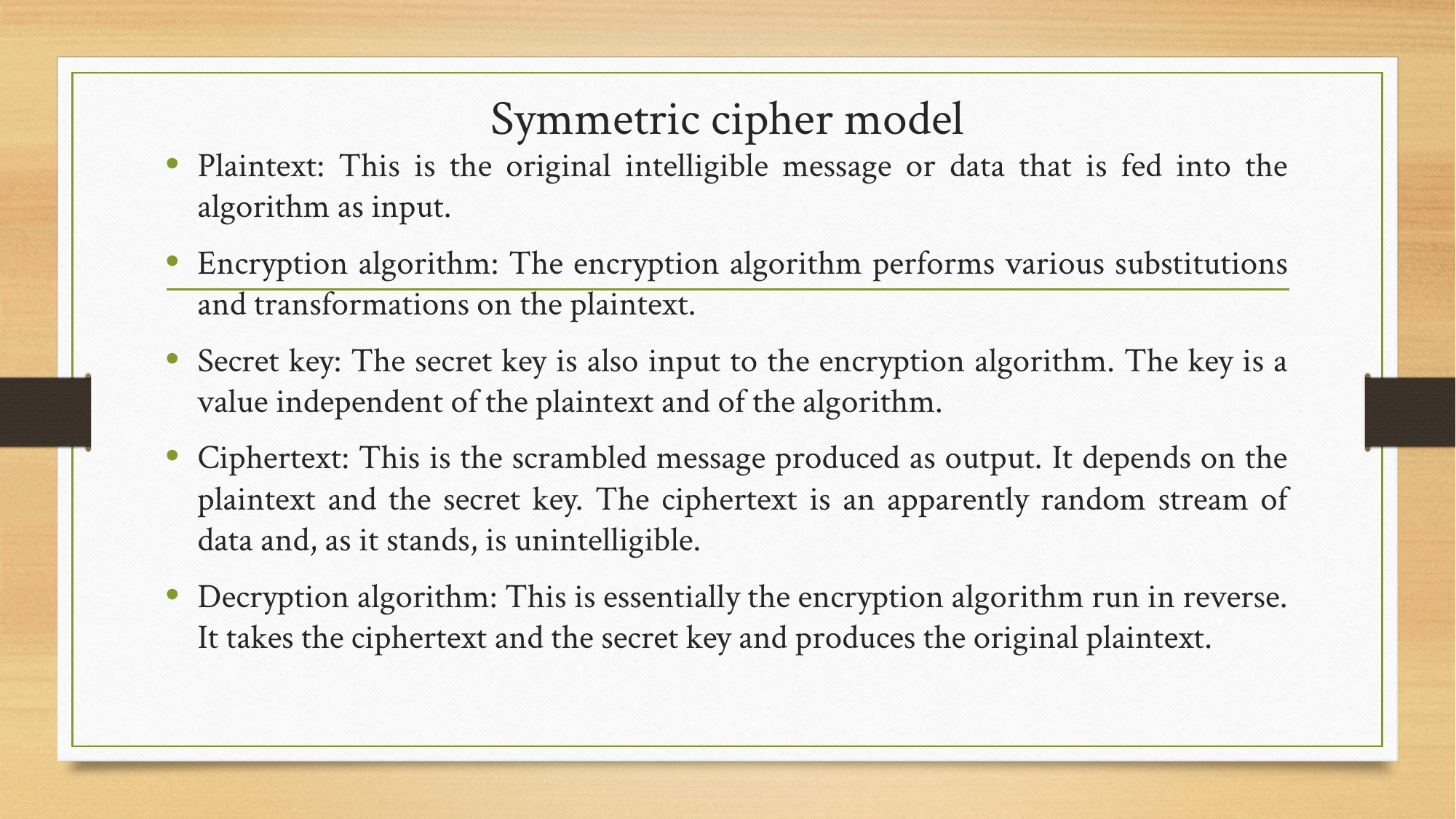

# Symmetric cipher model
Plaintext: This is the original intelligible message or data that is fed into the algorithm as input.
Encryption algorithm: The encryption algorithm performs various substitutions and transformations on the plaintext.
Secret key: The secret key is also input to the encryption algorithm. The key is a value independent of the plaintext and of the algorithm.
Ciphertext: This is the scrambled message produced as output. It depends on the plaintext and the secret key. The ciphertext is an apparently random stream of data and, as it stands, is unintelligible.
Decryption algorithm: This is essentially the encryption algorithm run in reverse. It takes the ciphertext and the secret key and produces the original plaintext.